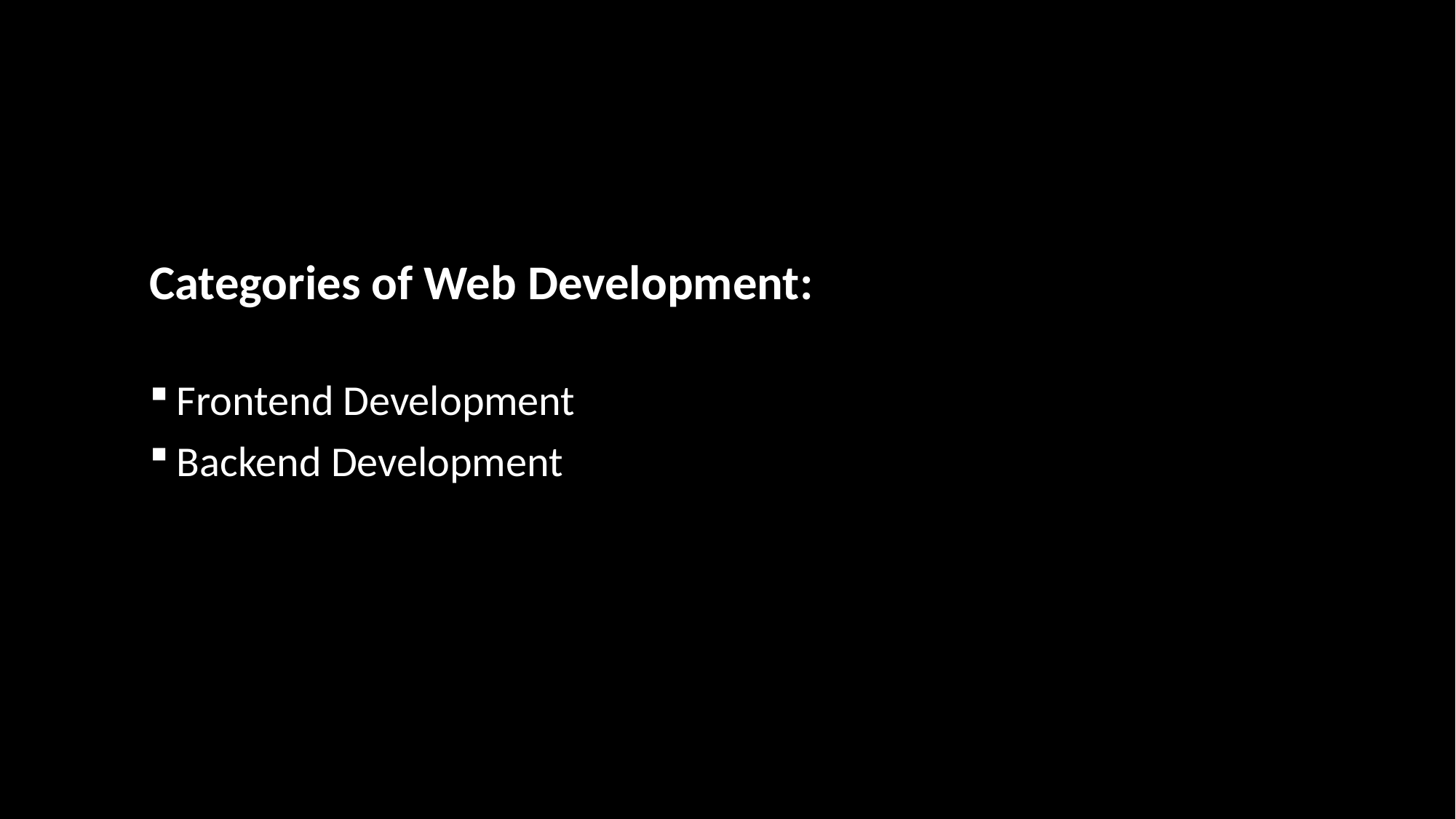

# Categories of Web Development:
Frontend Development
Backend Development